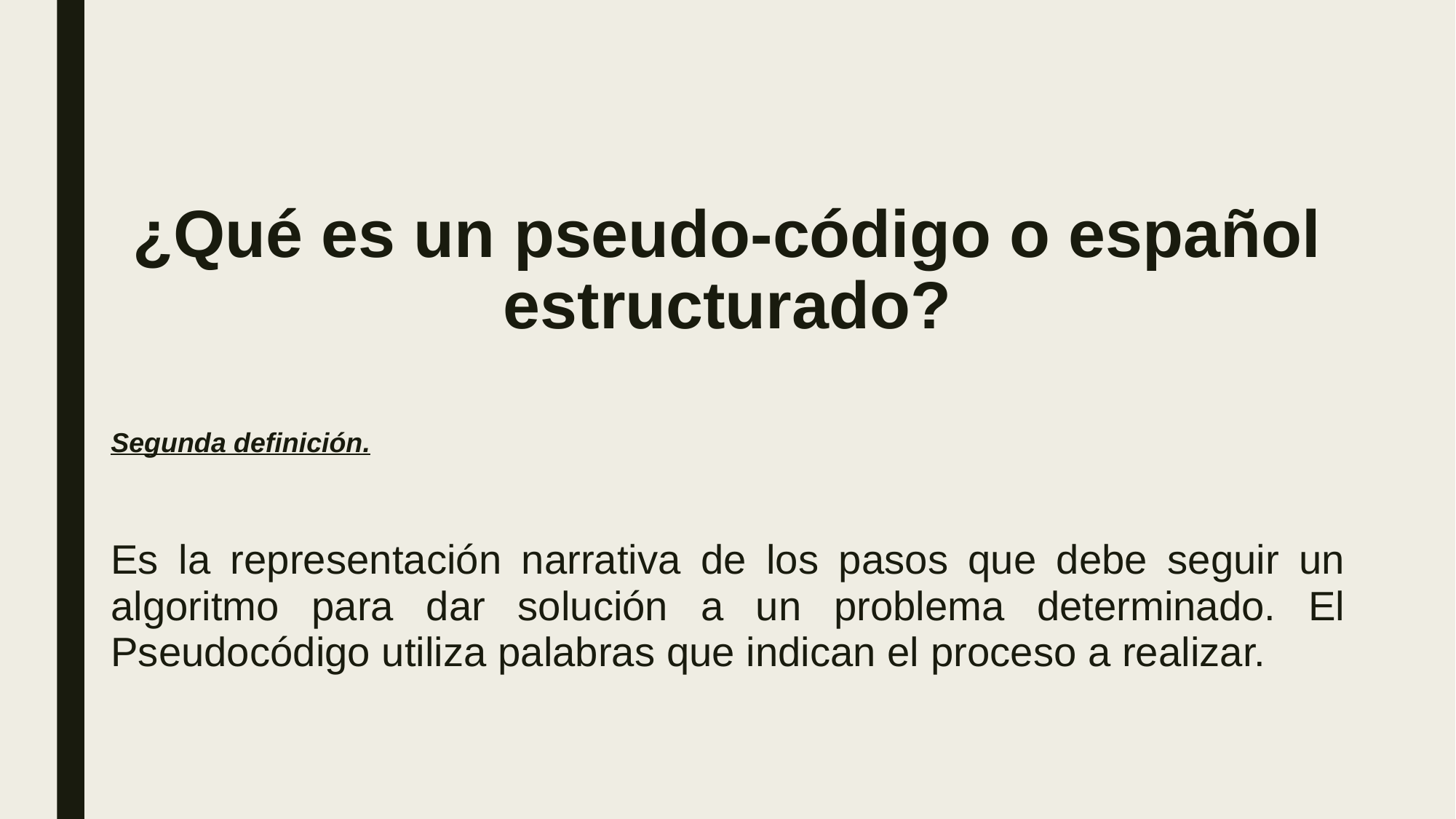

# ¿Qué es un pseudo-código o español estructurado?
Segunda definición.

Es la representación narrativa de los pasos que debe seguir un algoritmo para dar solución a un problema determinado. El Pseudocódigo utiliza palabras que indican el proceso a realizar.